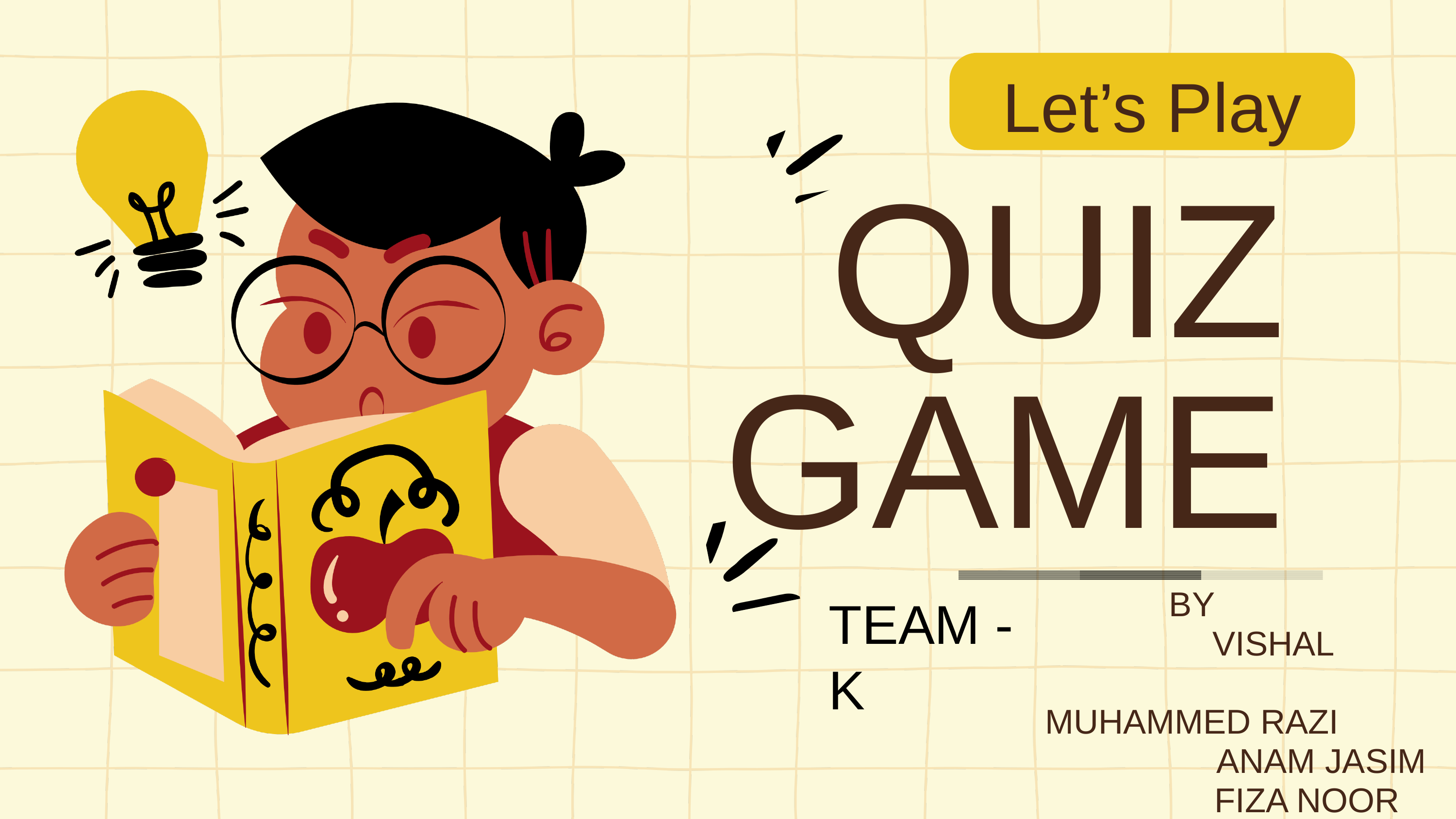

Let’s Play

QUIZ GAME

BY
                 VISHAL
                                    MUHAMMED RAZI
                           ANAM JASIM
                        FIZA NOOR
                           Yogeshwari

TEAM - K